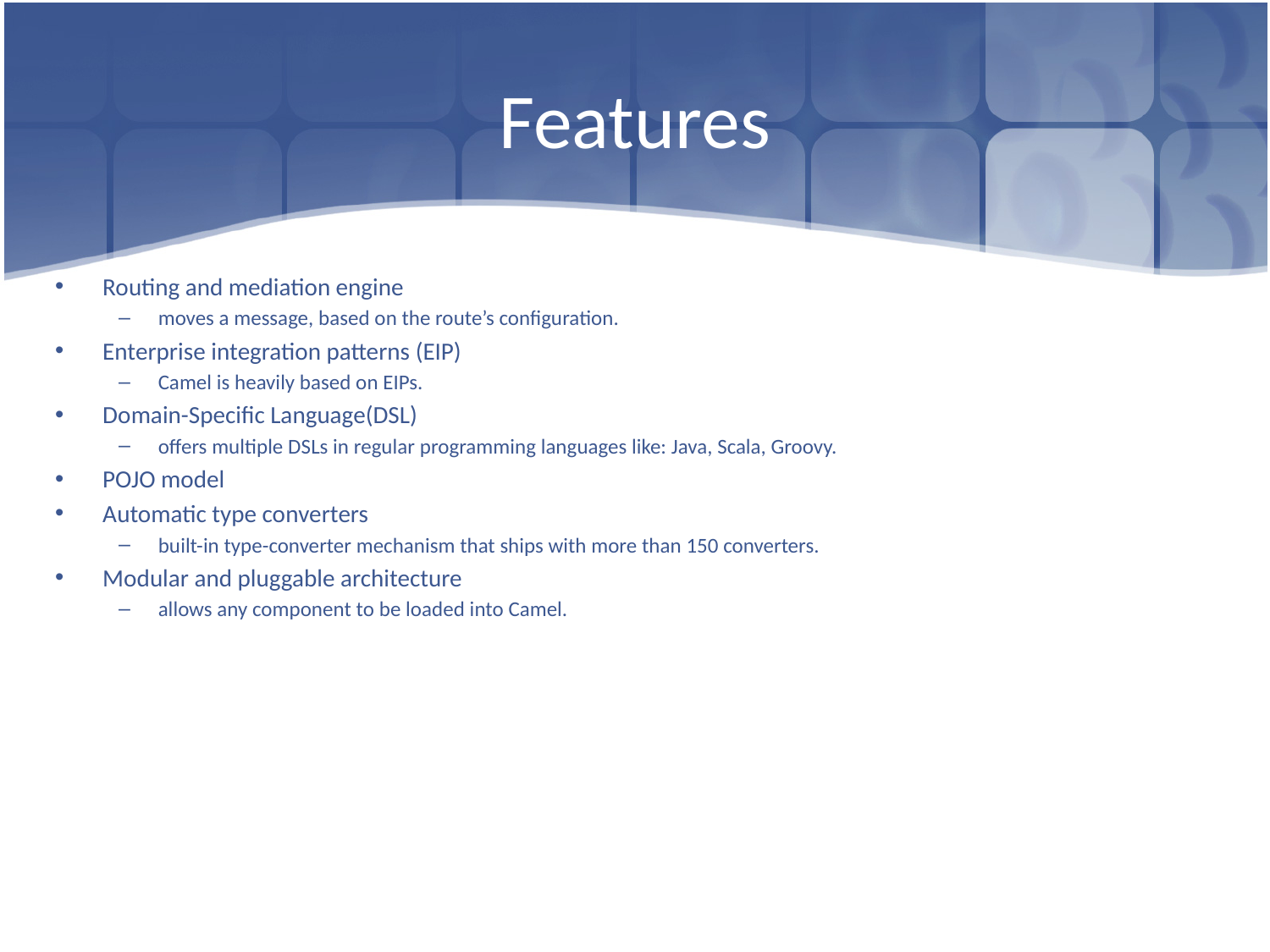

# Features
Routing and mediation engine
moves a message, based on the route’s configuration.
Enterprise integration patterns (EIP)
Camel is heavily based on EIPs.
Domain-Specific Language(DSL)
offers multiple DSLs in regular programming languages like: Java, Scala, Groovy.
POJO model
Automatic type converters
built-in type-converter mechanism that ships with more than 150 converters.
Modular and pluggable architecture
allows any component to be loaded into Camel.